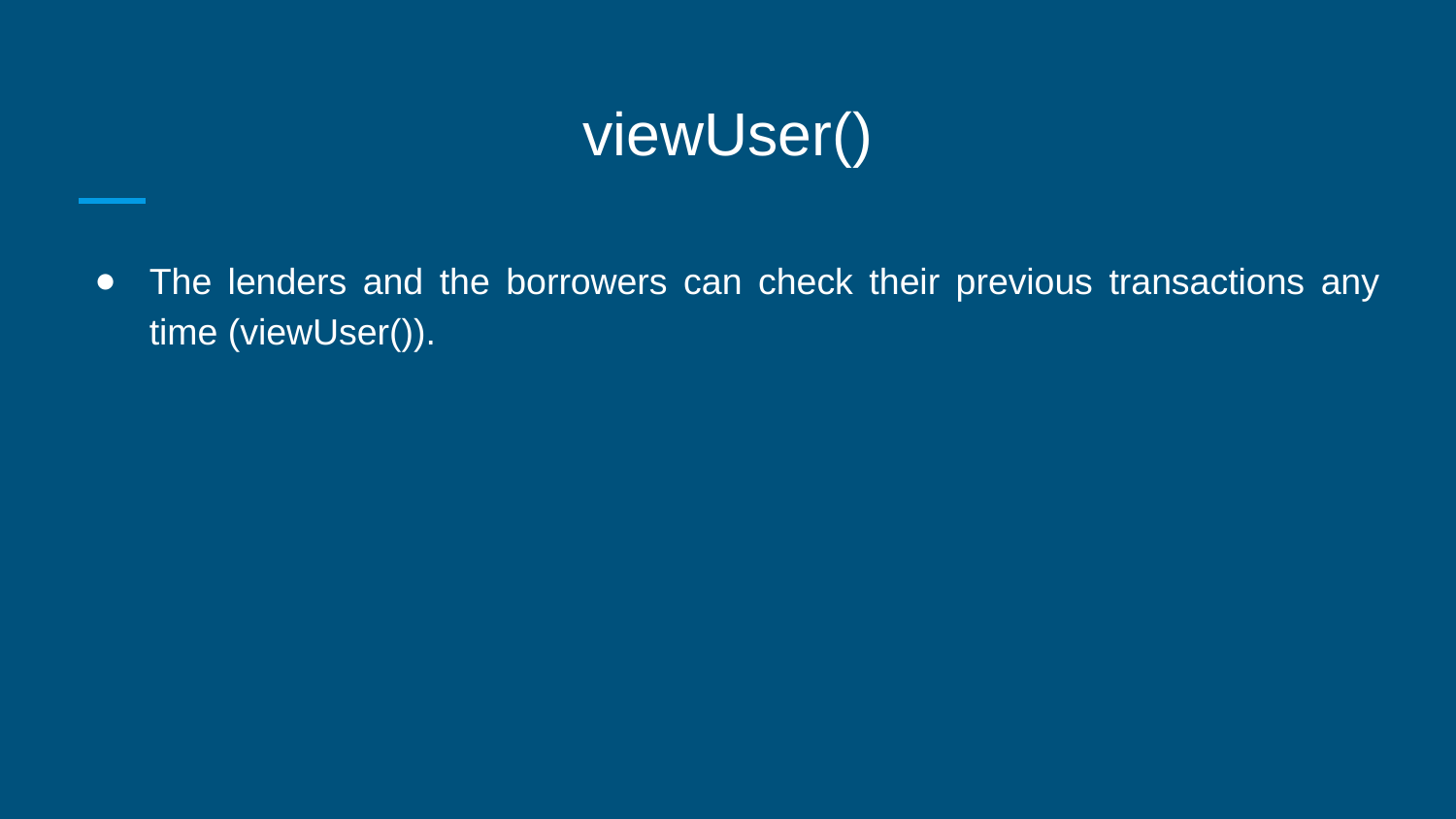

# viewUser()
The lenders and the borrowers can check their previous transactions any time (viewUser()).